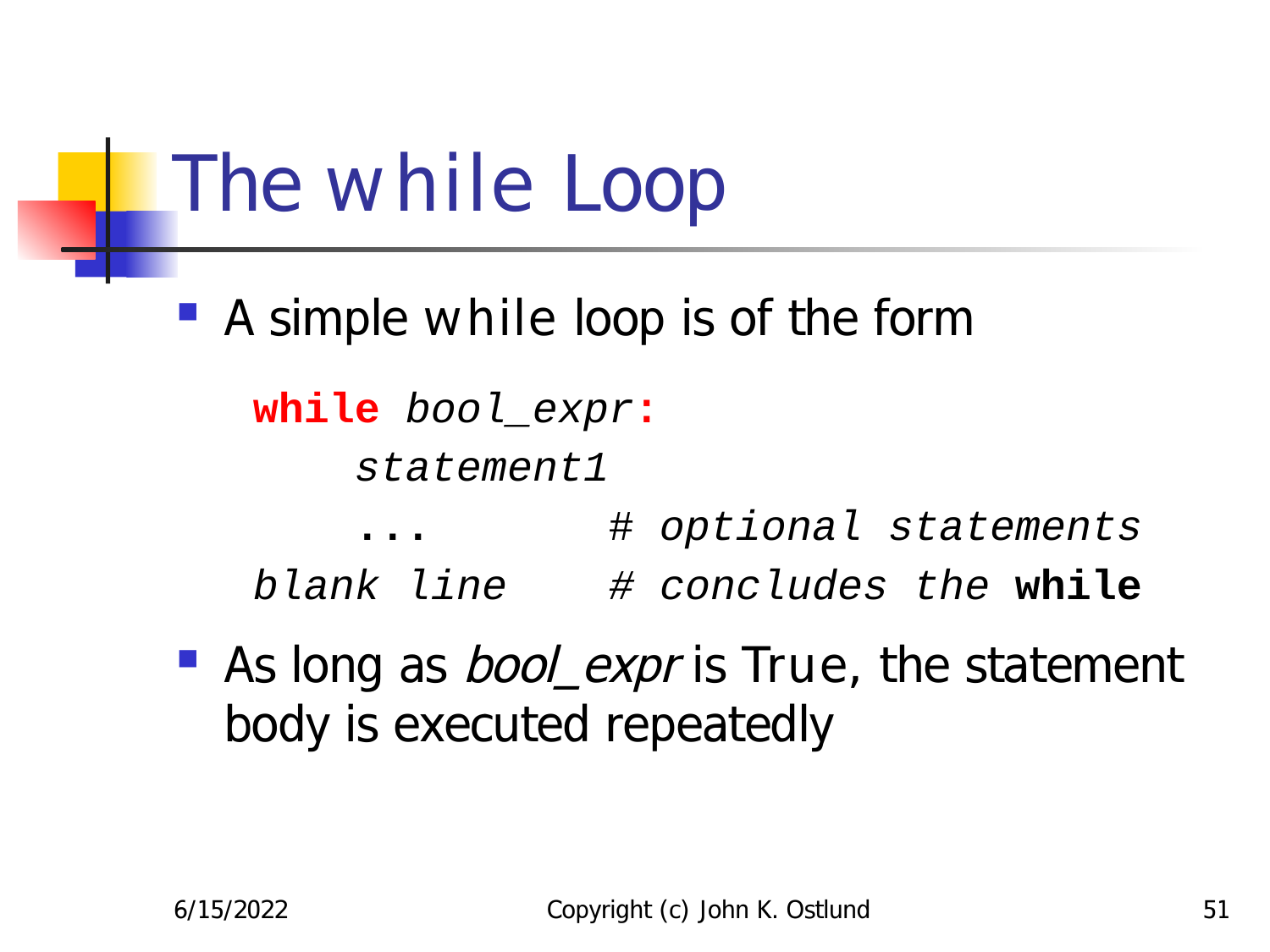

# The while Loop
A simple while loop is of the form

   while bool_expr:
       statement1
       ...       # optional statements
   blank line    # concludes the while

As long as bool_expr is True, the statement body is executed repeatedly
6/15/2022
Copyright (c) John K. Ostlund
51